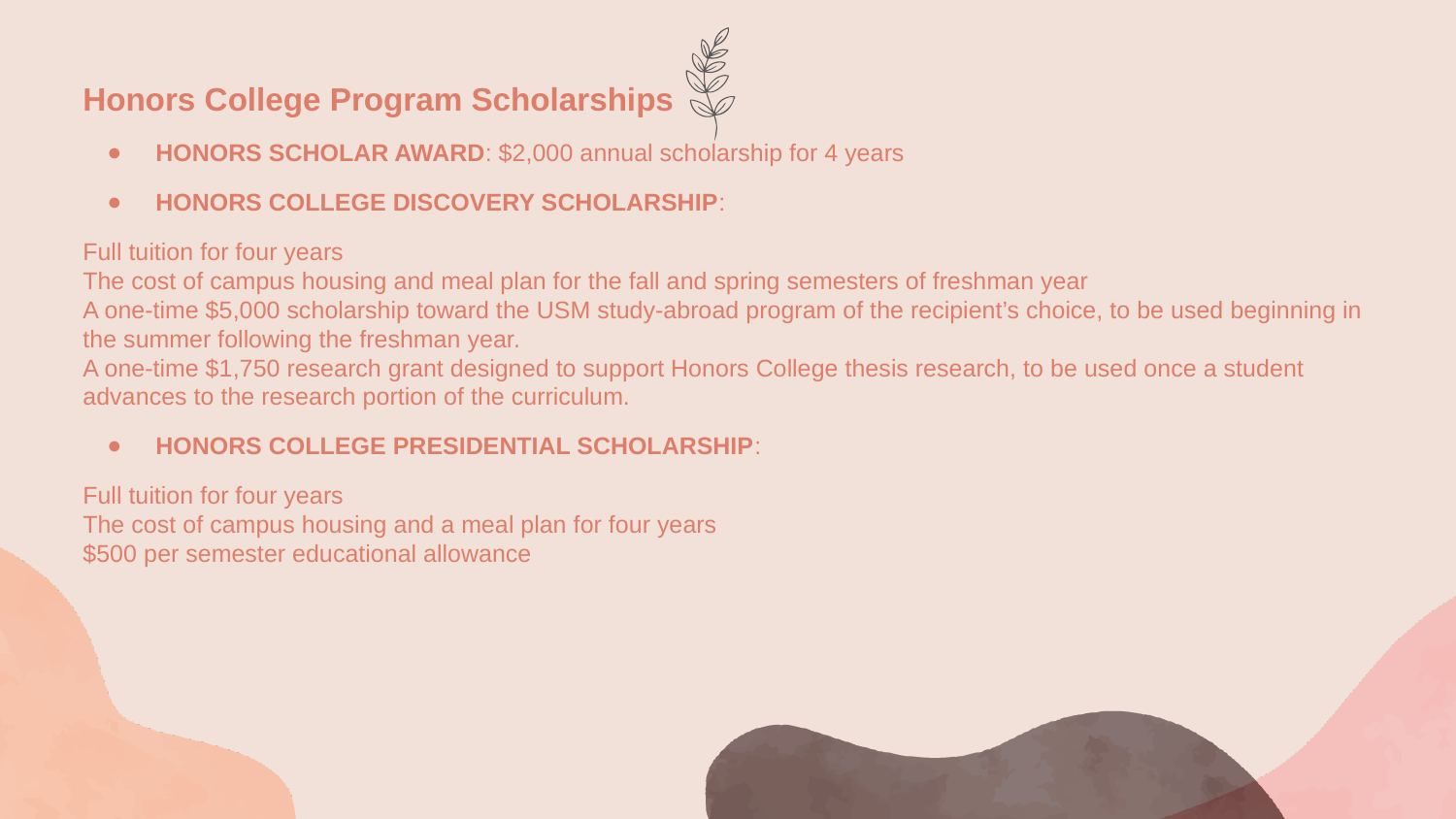

Honors College Program Scholarships
HONORS SCHOLAR AWARD: $2,000 annual scholarship for 4 years
HONORS COLLEGE DISCOVERY SCHOLARSHIP:
Full tuition for four years
The cost of campus housing and meal plan for the fall and spring semesters of freshman year
A one-time $5,000 scholarship toward the USM study-abroad program of the recipient’s choice, to be used beginning in the summer following the freshman year.
A one-time $1,750 research grant designed to support Honors College thesis research, to be used once a student advances to the research portion of the curriculum.
HONORS COLLEGE PRESIDENTIAL SCHOLARSHIP:
Full tuition for four years
The cost of campus housing and a meal plan for four years
$500 per semester educational allowance